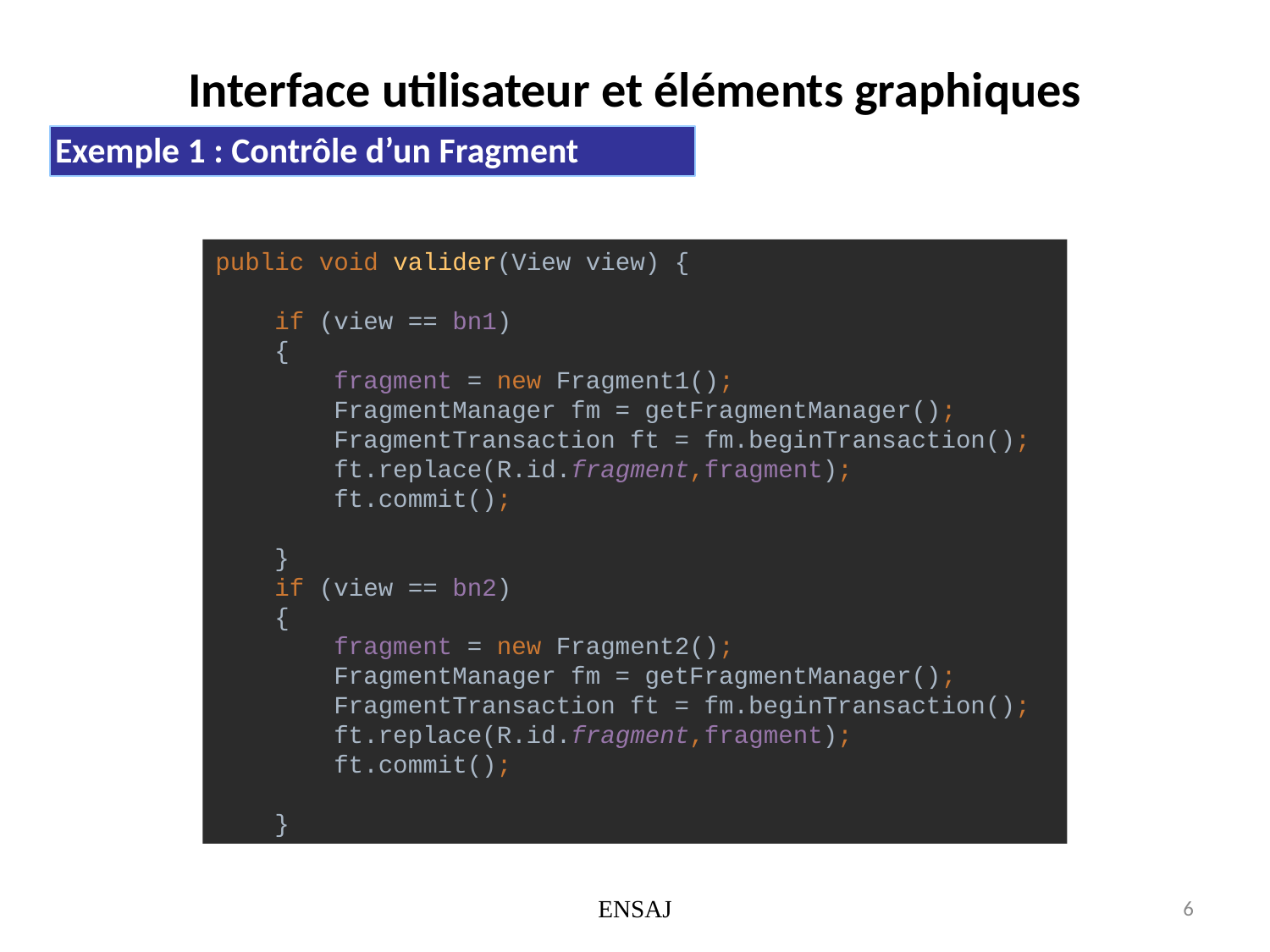

Interface utilisateur et éléments graphiques
Exemple 1 : Contrôle d’un Fragment
public void valider(View view) {
    if (view == bn1)
    {
        fragment = new Fragment1();
        FragmentManager fm = getFragmentManager();
        FragmentTransaction ft = fm.beginTransaction();
        ft.replace(R.id.fragment,fragment);
        ft.commit();
    }
    if (view == bn2)
    {
        fragment = new Fragment2();
        FragmentManager fm = getFragmentManager();
        FragmentTransaction ft = fm.beginTransaction();
        ft.replace(R.id.fragment,fragment);
        ft.commit();
    }
ENSAJ
6